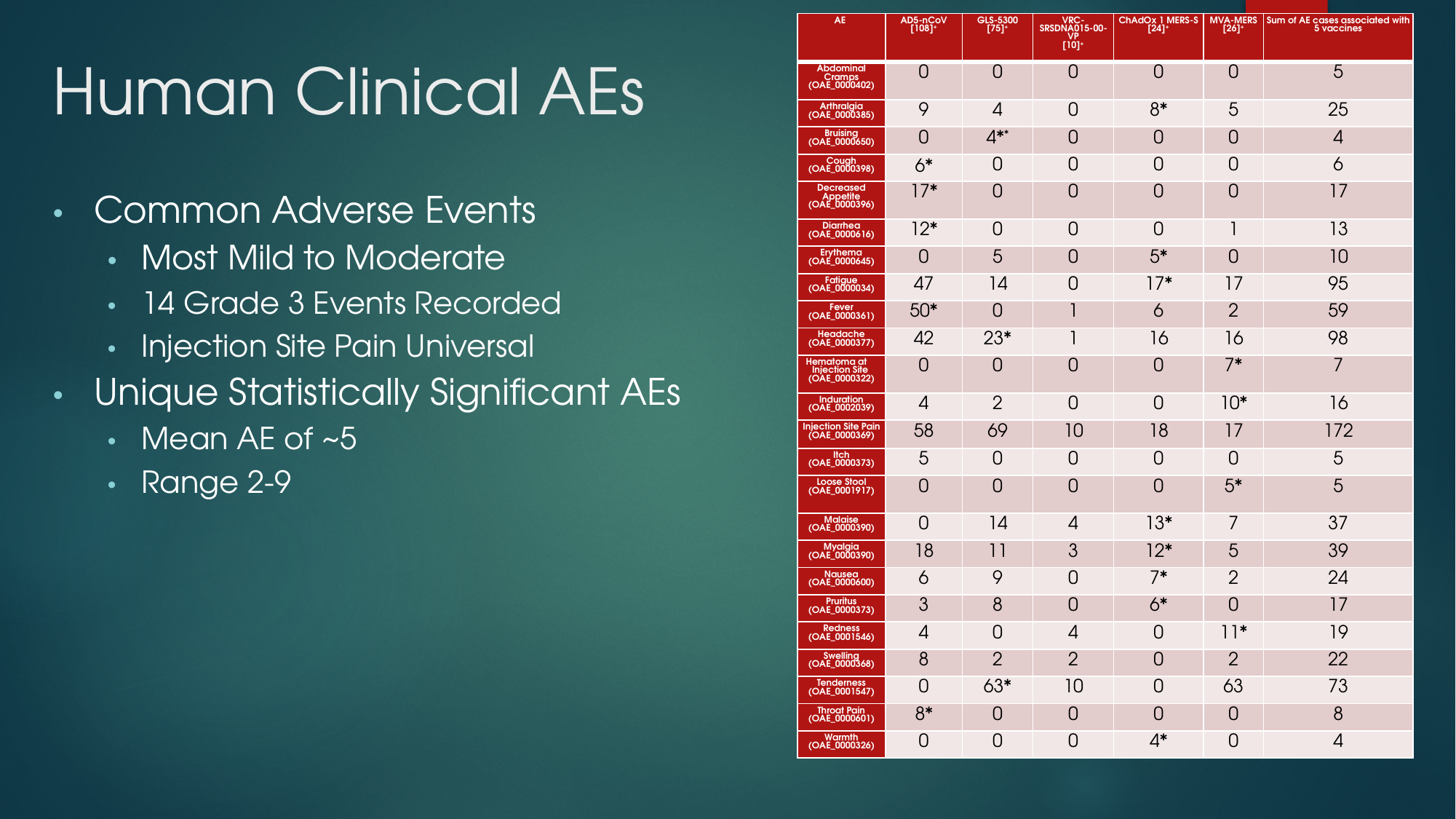

| AE | AD5-nCoV [108]+ | GLS-5300 [75]+ | VRC-SRSDNA015-00-VP [10]+ | ChAdOx 1 MERS-S [24]+ | MVA-MERS [26]+ | Sum of AE cases associated with 5 vaccines |
| --- | --- | --- | --- | --- | --- | --- |
| Abdominal Cramps (OAE\_0000402) | 0 | 0 | 0 | 0 | 0 | 5 |
| Arthralgia (OAE\_0000385) | 9 | 4 | 0 | 8\* | 5 | 25 |
| Bruising (OAE\_0000650) | 0 | 4\*\* | 0 | 0 | 0 | 4 |
| Cough (OAE\_0000398) | 6\* | 0 | 0 | 0 | 0 | 6 |
| Decreased Appetite (OAE\_0000396) | 17\* | 0 | 0 | 0 | 0 | 17 |
| Diarrhea (OAE\_0000616) | 12\* | 0 | 0 | 0 | 1 | 13 |
| Erythema (OAE\_0000645) | 0 | 5 | 0 | 5\* | 0 | 10 |
| Fatigue (OAE\_0000034) | 47 | 14 | 0 | 17\* | 17 | 95 |
| Fever (OAE\_0000361) | 50\* | 0 | 1 | 6 | 2 | 59 |
| Headache (OAE\_0000377) | 42 | 23\* | 1 | 16 | 16 | 98 |
| Hematoma at Injection Site (OAE\_0000322) | 0 | 0 | 0 | 0 | 7\* | 7 |
| Induration (OAE\_0002039) | 4 | 2 | 0 | 0 | 10\* | 16 |
| Injection Site Pain (OAE\_0000369) | 58 | 69 | 10 | 18 | 17 | 172 |
| Itch (OAE\_0000373) | 5 | 0 | 0 | 0 | 0 | 5 |
| Loose Stool (OAE\_0001917) | 0 | 0 | 0 | 0 | 5\* | 5 |
| Malaise (OAE\_0000390) | 0 | 14 | 4 | 13\* | 7 | 37 |
| Myalgia (OAE\_0000390) | 18 | 11 | 3 | 12\* | 5 | 39 |
| Nausea (OAE\_0000600) | 6 | 9 | 0 | 7\* | 2 | 24 |
| Pruritus (OAE\_0000373) | 3 | 8 | 0 | 6\* | 0 | 17 |
| Redness (OAE\_0001546) | 4 | 0 | 4 | 0 | 11\* | 19 |
| Swelling (OAE\_0000368) | 8 | 2 | 2 | 0 | 2 | 22 |
| Tenderness (OAE\_0001547) | 0 | 63\* | 10 | 0 | 63 | 73 |
| Throat Pain (OAE\_0000601) | 8\* | 0 | 0 | 0 | 0 | 8 |
| Warmth (OAE\_0000326) | 0 | 0 | 0 | 4\* | 0 | 4 |
# Human Clinical AEs
Common Adverse Events
Most Mild to Moderate
14 Grade 3 Events Recorded
Injection Site Pain Universal
Unique Statistically Significant AEs
Mean AE of ~5
Range 2-9